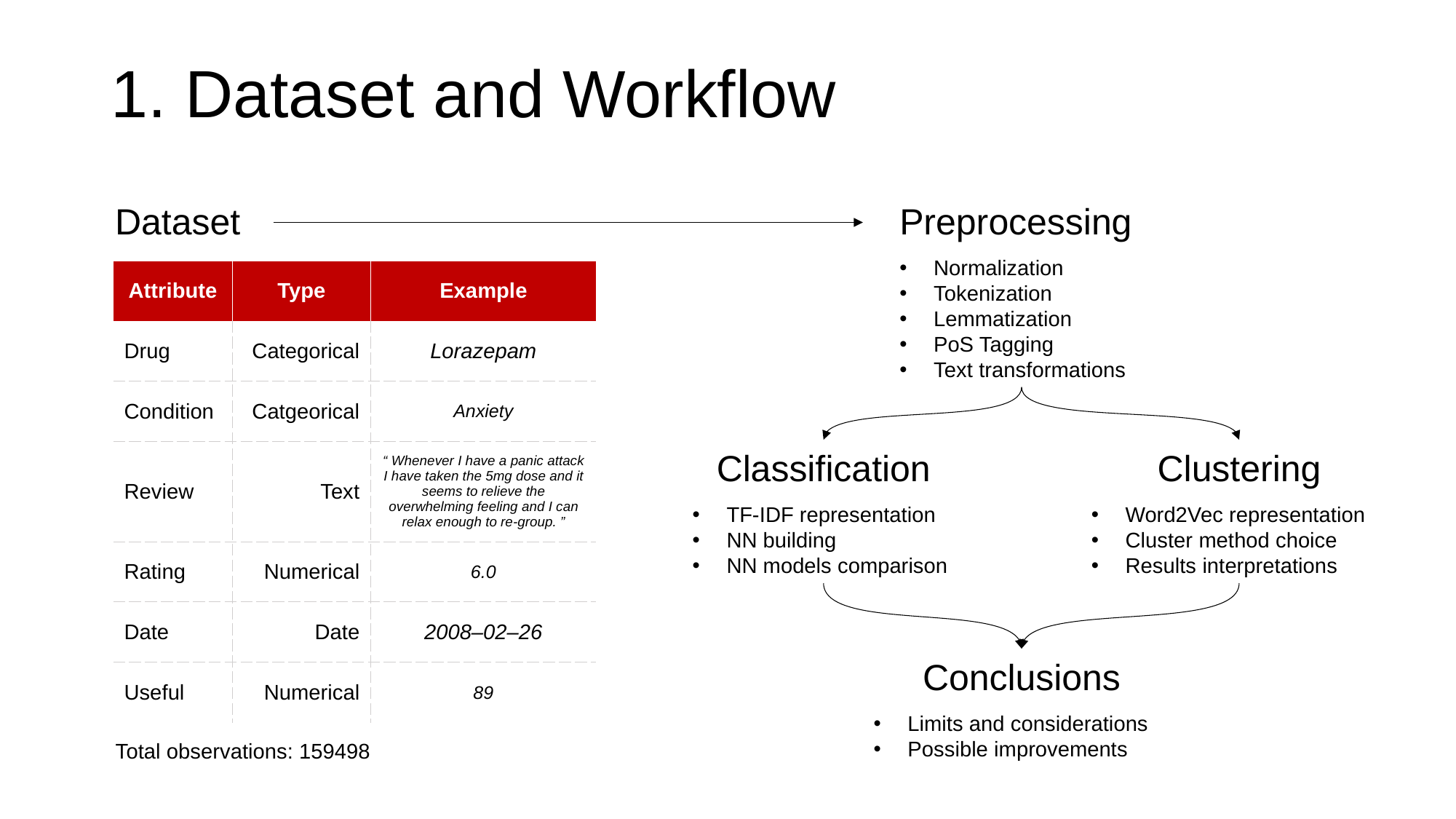

# 1. Dataset and Workflow
Dataset
Preprocessing

Normalization
Tokenization
Lemmatization
PoS Tagging
Text transformations
| Attribute | Type | Example |
| --- | --- | --- |
| Drug | Categorical | Lorazepam |
| Condition | Catgeorical | Anxiety |
| Review | Text | “ Whenever I have a panic attack I have taken the 5mg dose and it seems to relieve the overwhelming feeling and I can relax enough to re-group. ” |
| Rating | Numerical | 6.0 |
| Date | Date | 2008–02–26 |
| Useful | Numerical | 89 |
Classification

TF-IDF representation
NN building
NN models comparison
Clustering

Word2Vec representation
Cluster method choice
Results interpretations
Conclusions

Limits and considerations
Possible improvements
Total observations: 159498